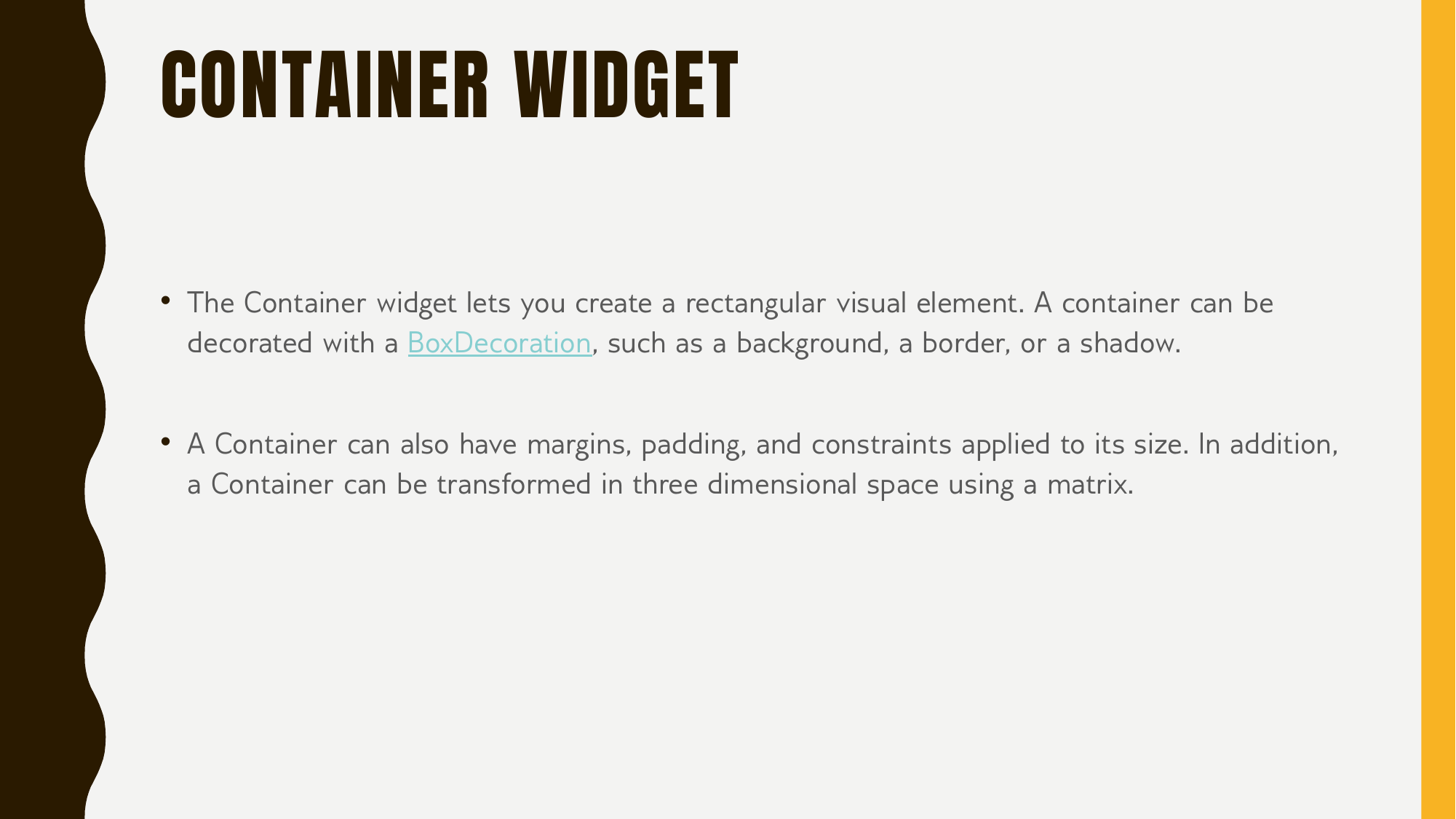

# Container widget
The Container widget lets you create a rectangular visual element. A container can be decorated with a BoxDecoration, such as a background, a border, or a shadow.

A Container can also have margins, padding, and constraints applied to its size. In addition, a Container can be transformed in three dimensional space using a matrix.